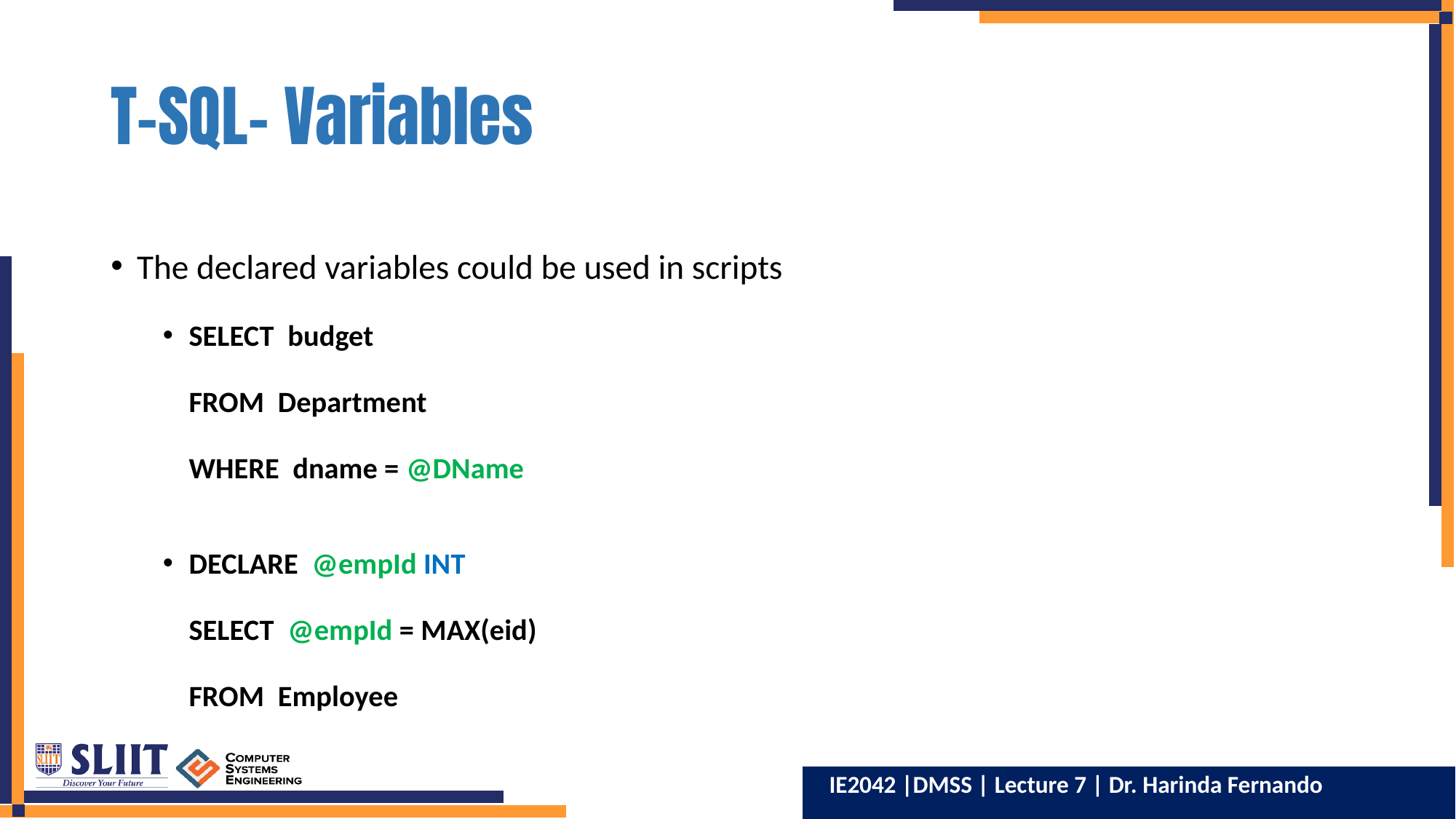

# T-SQL- Variables
The declared variables could be used in scripts
SELECT  budget
	FROM  Department
	WHERE  dname = @DName

DECLARE  @empId INT
	SELECT  @empId = MAX(eid)
	FROM  Employee

IE2042 |DMSS | Lecture 7 | Dr. Harinda Fernando